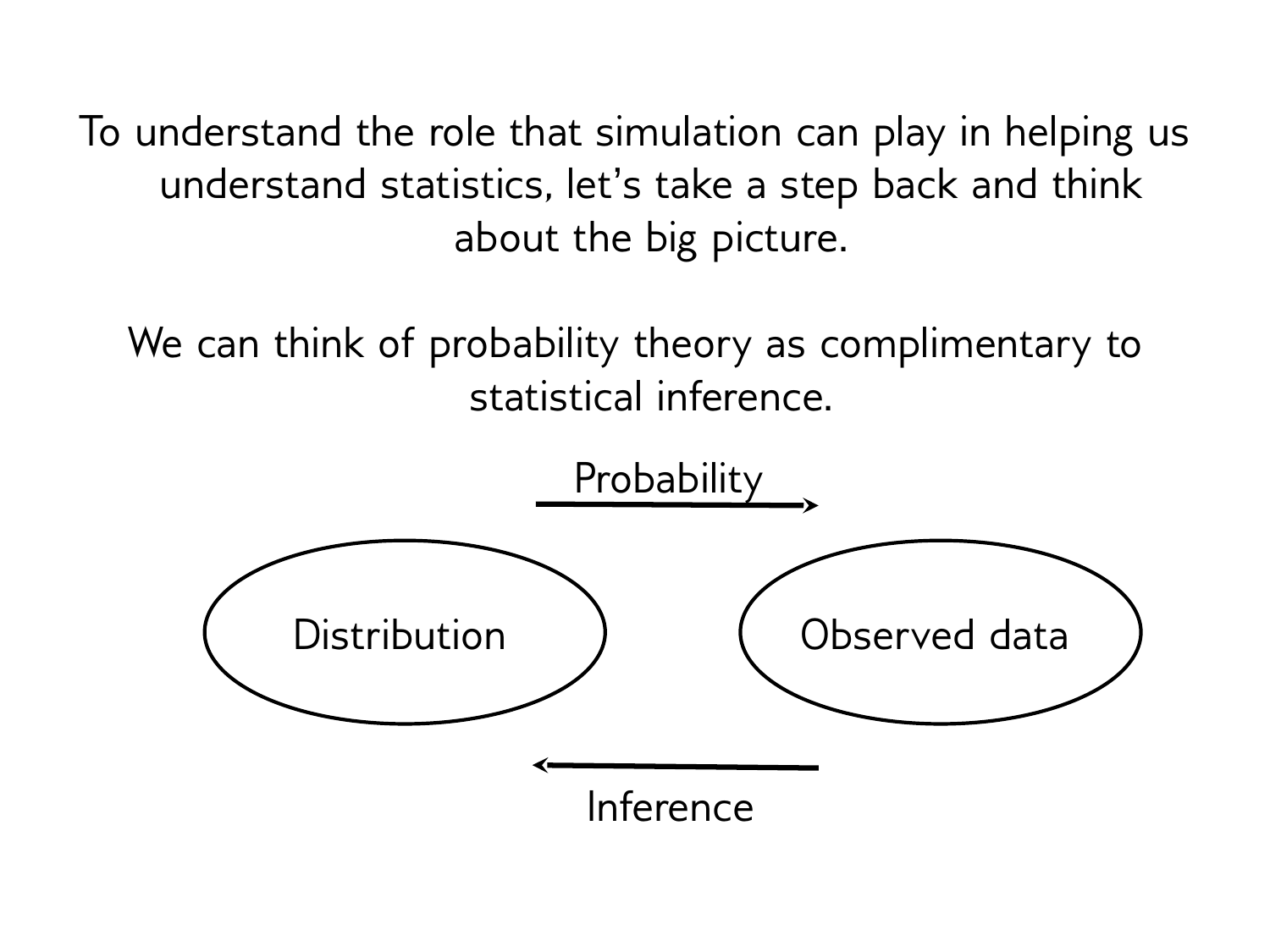

To understand the role that simulation can play in helping us understand statistics, let’s take a step back and think about the big picture.

We can think of probability theory as complimentary to statistical inference.

Probability

Distribution
Observed data

Inference